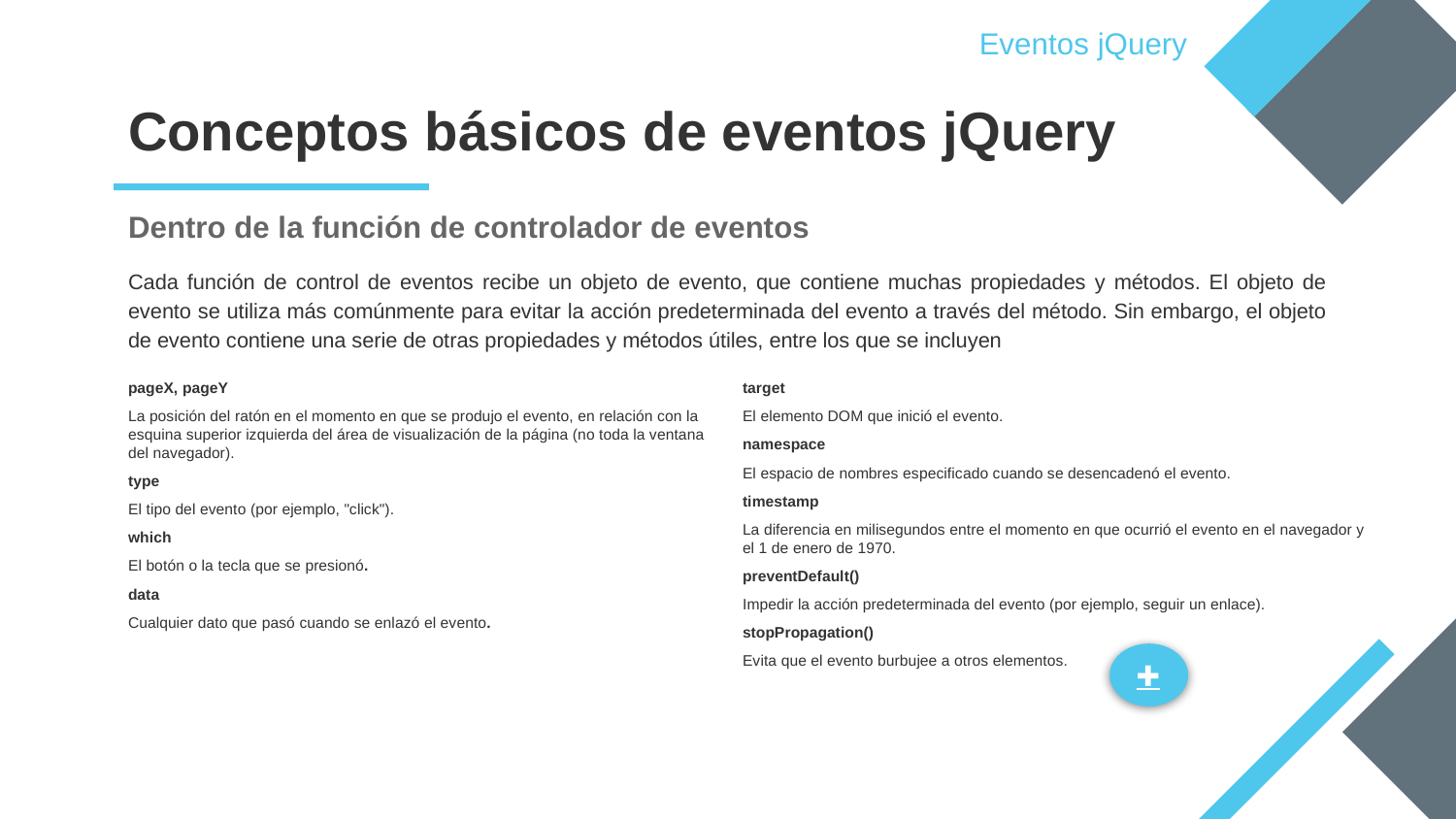

Eventos jQuery
# Conceptos básicos de eventos jQuery
Dentro de la función de controlador de eventos
Cada función de control de eventos recibe un objeto de evento, que contiene muchas propiedades y métodos. El objeto de evento se utiliza más comúnmente para evitar la acción predeterminada del evento a través del método. Sin embargo, el objeto de evento contiene una serie de otras propiedades y métodos útiles, entre los que se incluyen

pageX, pageY
La posición del ratón en el momento en que se produjo el evento, en relación con la esquina superior izquierda del área de visualización de la página (no toda la ventana del navegador).
type
El tipo del evento (por ejemplo, "click").
which
El botón o la tecla que se presionó.
data
Cualquier dato que pasó cuando se enlazó el evento.

target
El elemento DOM que inició el evento.
namespace
El espacio de nombres especificado cuando se desencadenó el evento.
timestamp
La diferencia en milisegundos entre el momento en que ocurrió el evento en el navegador y el 1 de enero de 1970.
preventDefault()
Impedir la acción predeterminada del evento (por ejemplo, seguir un enlace).
stopPropagation()
Evita que el evento burbujee a otros elementos.
✚